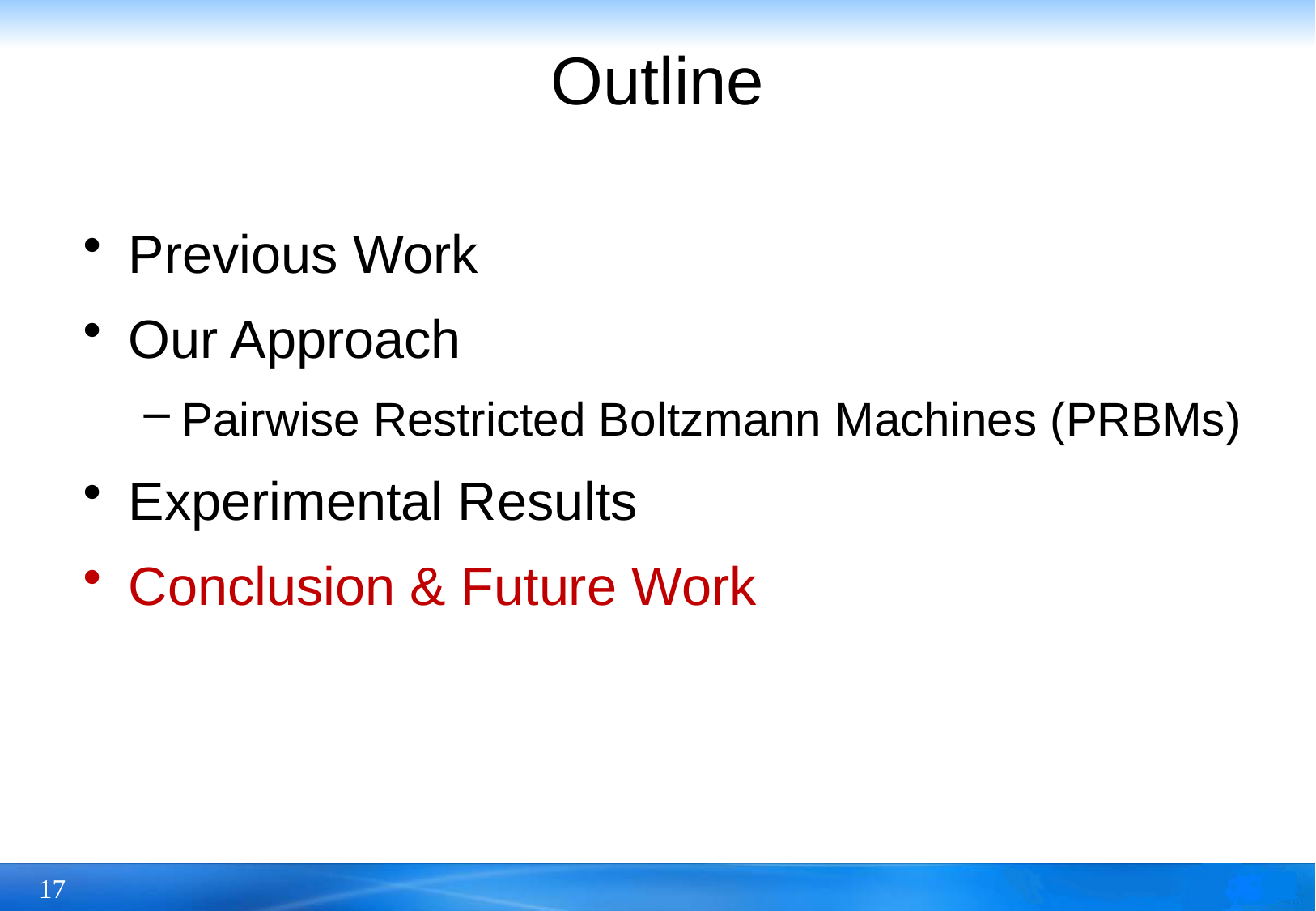

# Outline
Previous Work
Our Approach
Pairwise Restricted Boltzmann Machines (PRBMs)
Experimental Results
Conclusion & Future Work